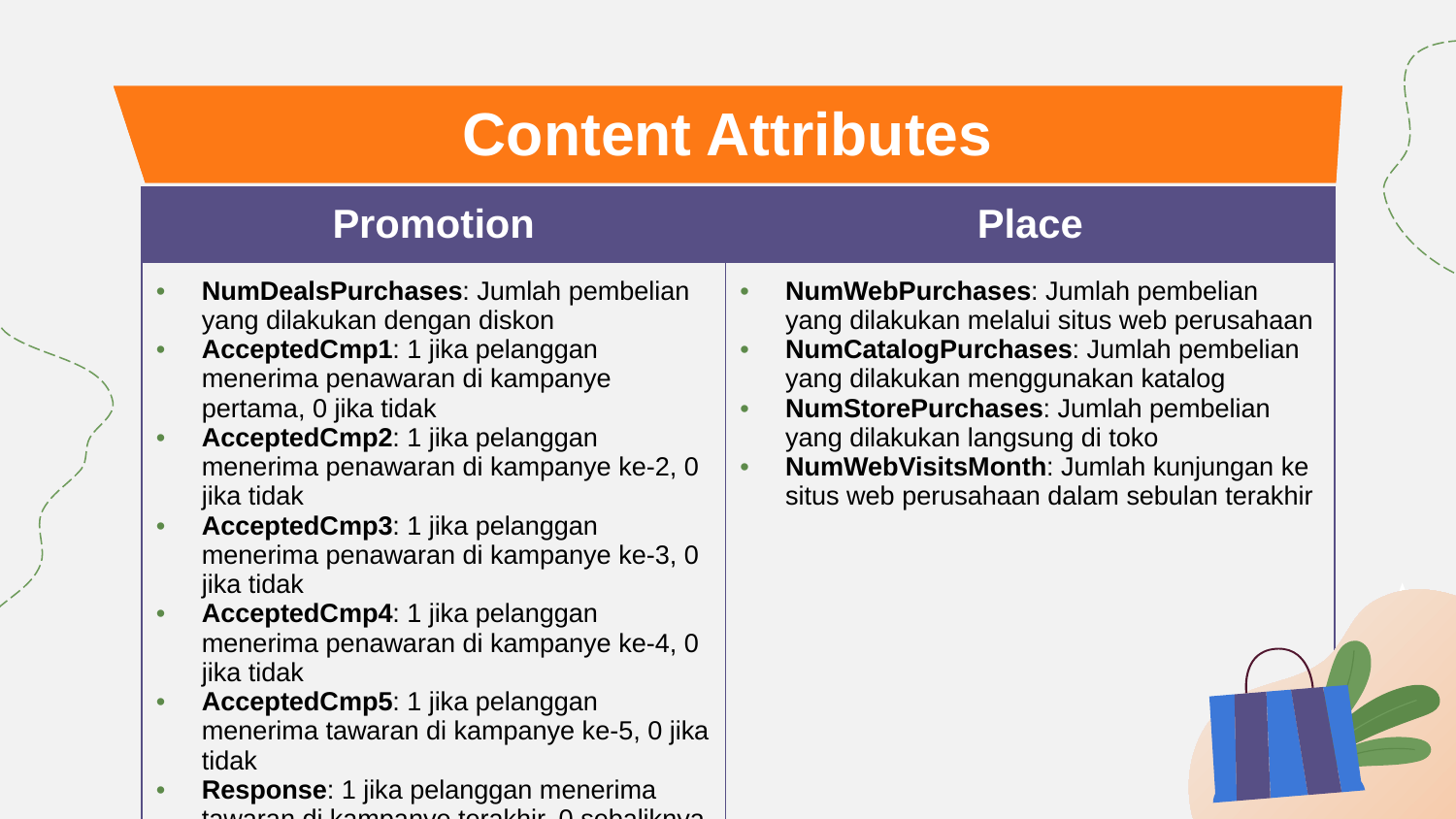

# Content Attributes
| Promotion | Place |
| --- | --- |
| NumDealsPurchases: Jumlah pembelian yang dilakukan dengan diskon AcceptedCmp1: 1 jika pelanggan menerima penawaran di kampanye pertama, 0 jika tidak AcceptedCmp2: 1 jika pelanggan menerima penawaran di kampanye ke-2, 0 jika tidak AcceptedCmp3: 1 jika pelanggan menerima penawaran di kampanye ke-3, 0 jika tidak AcceptedCmp4: 1 jika pelanggan menerima penawaran di kampanye ke-4, 0 jika tidak AcceptedCmp5: 1 jika pelanggan menerima tawaran di kampanye ke-5, 0 jika tidak Response: 1 jika pelanggan menerima tawaran di kampanye terakhir, 0 sebaliknya | NumWebPurchases: Jumlah pembelian yang dilakukan melalui situs web perusahaan NumCatalogPurchases: Jumlah pembelian yang dilakukan menggunakan katalog NumStorePurchases: Jumlah pembelian yang dilakukan langsung di toko NumWebVisitsMonth: Jumlah kunjungan ke situs web perusahaan dalam sebulan terakhir |